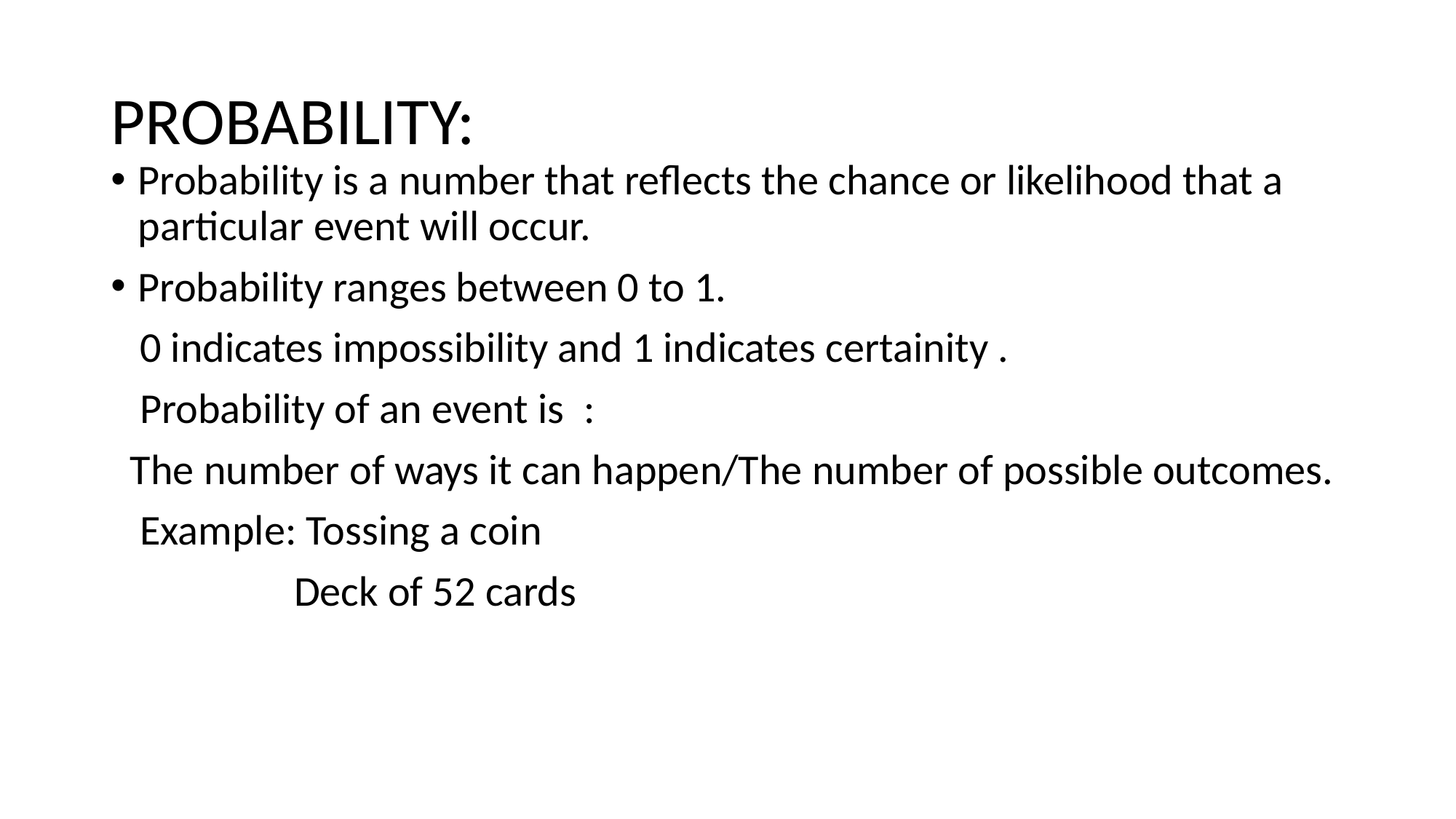

# PROBABILITY:
Probability is a number that reflects the chance or likelihood that a particular event will occur.
Probability ranges between 0 to 1.
   0 indicates impossibility and 1 indicates certainity .
   Probability of an event is  :
  The number of ways it can happen/The number of possible outcomes.
   Example: Tossing a coin
                   Deck of 52 cards

|  |
| --- |